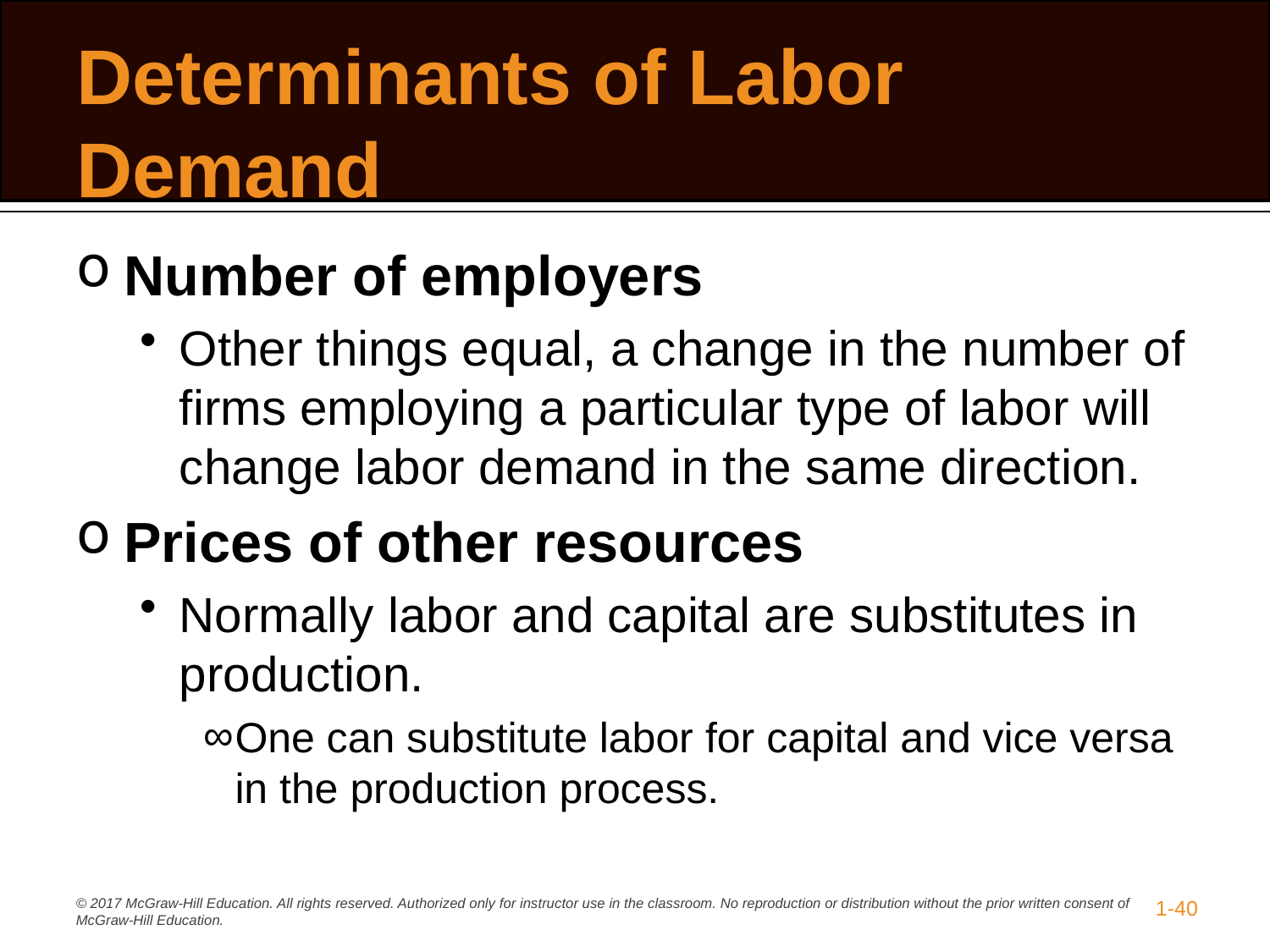

# Determinants of Labor Demand
Number of employers
Other things equal, a change in the number of firms employing a particular type of labor will change labor demand in the same direction.
Prices of other resources
Normally labor and capital are substitutes in production.
One can substitute labor for capital and vice versa in the production process.